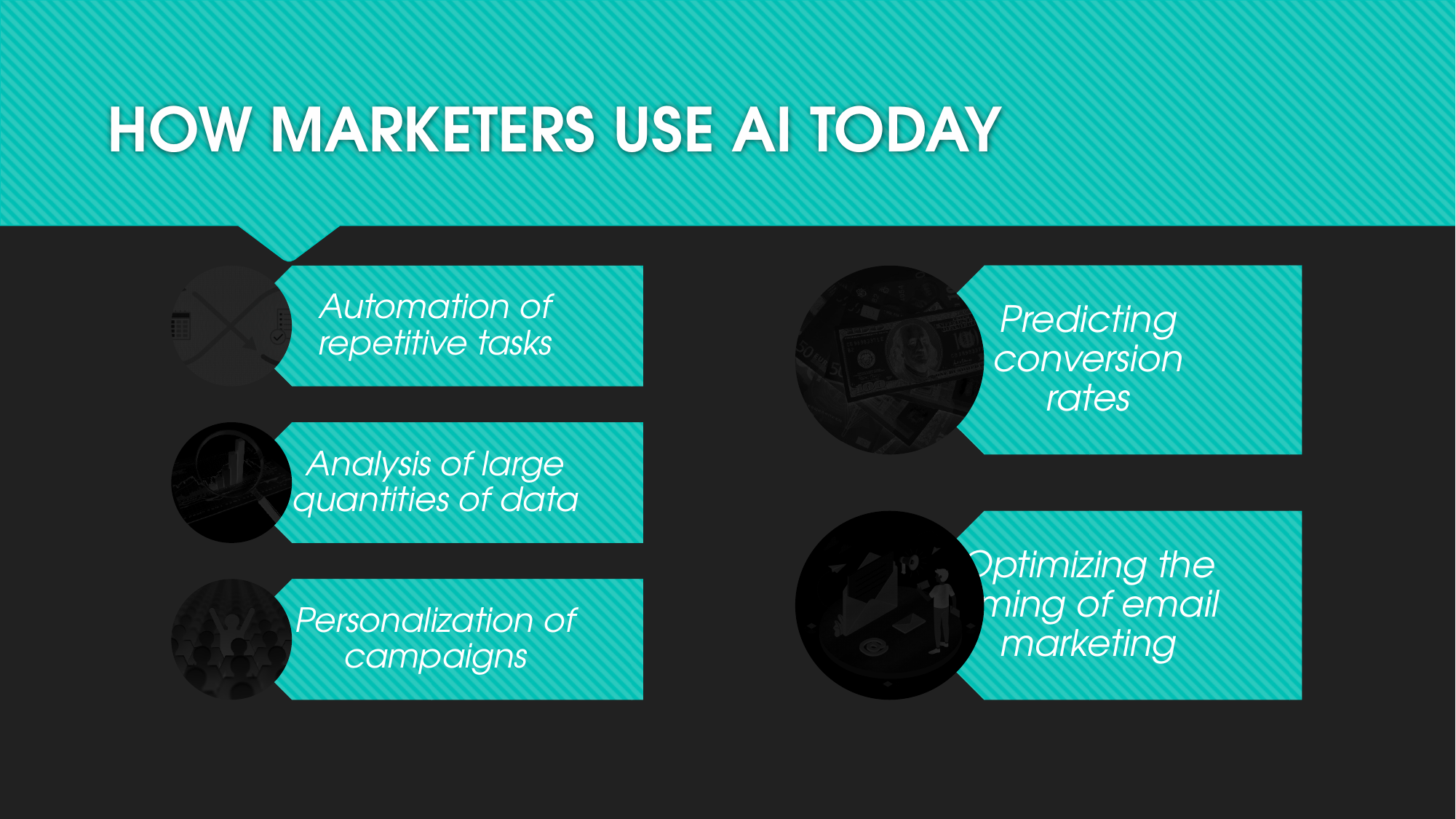

# HOW MARKETERS USE AI TODAY
Automation of repetitive tasks
Analysis of large quantities of data
Personalization of campaigns
Predicting conversion rates
Optimizing the timing of email marketing